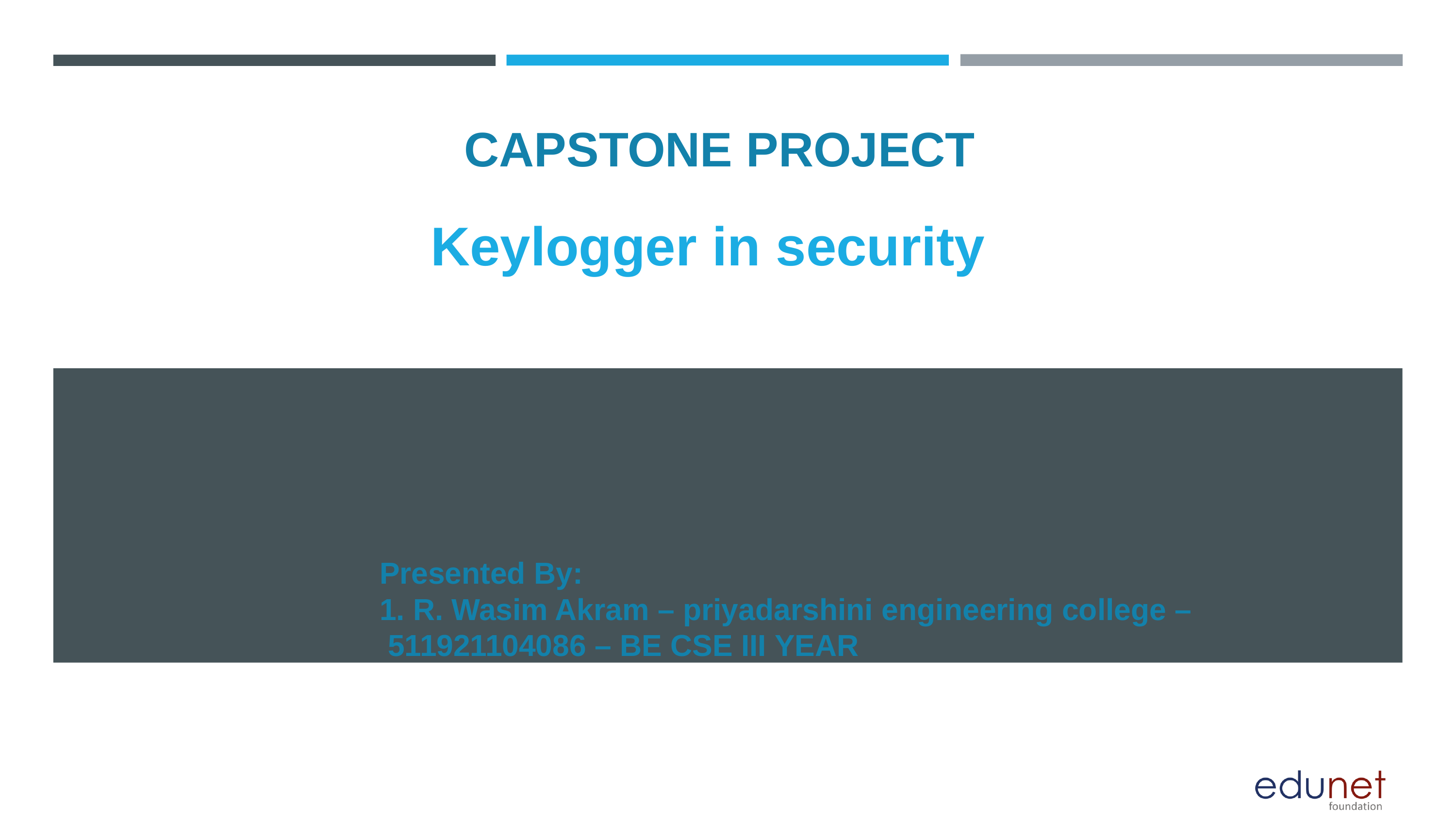

# CAPSTONE PROJECT
Keylogger in security

Presented By:
1. R. Wasim Akram – priyadarshini engineering college –  511921104086 – BE CSE III YEAR